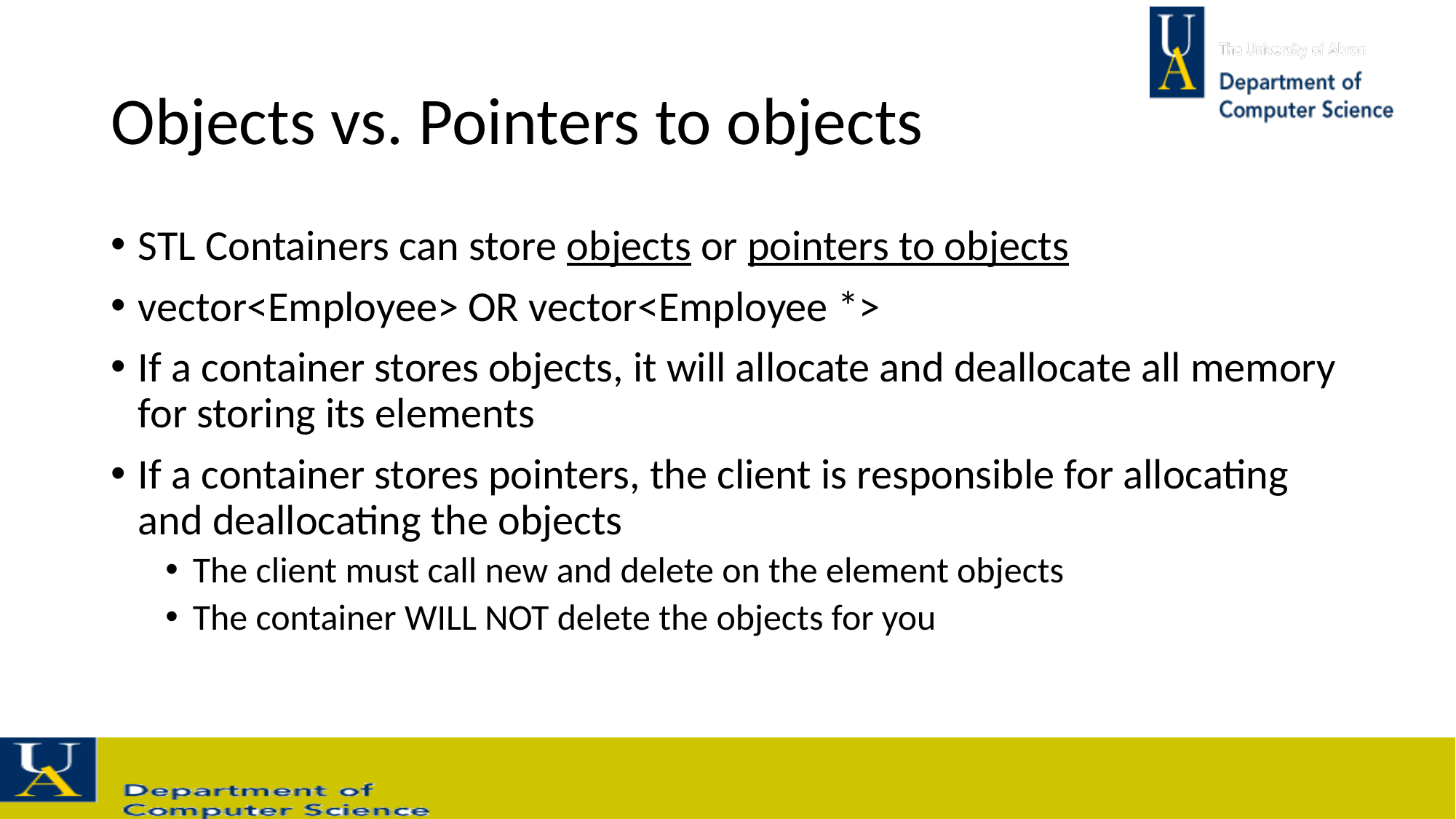

# Objects vs. Pointers to objects
STL Containers can store objects or pointers to objects
vector<Employee> OR vector<Employee *>
If a container stores objects, it will allocate and deallocate all memory for storing its elements
If a container stores pointers, the client is responsible for allocating and deallocating the objects
The client must call new and delete on the element objects
The container WILL NOT delete the objects for you